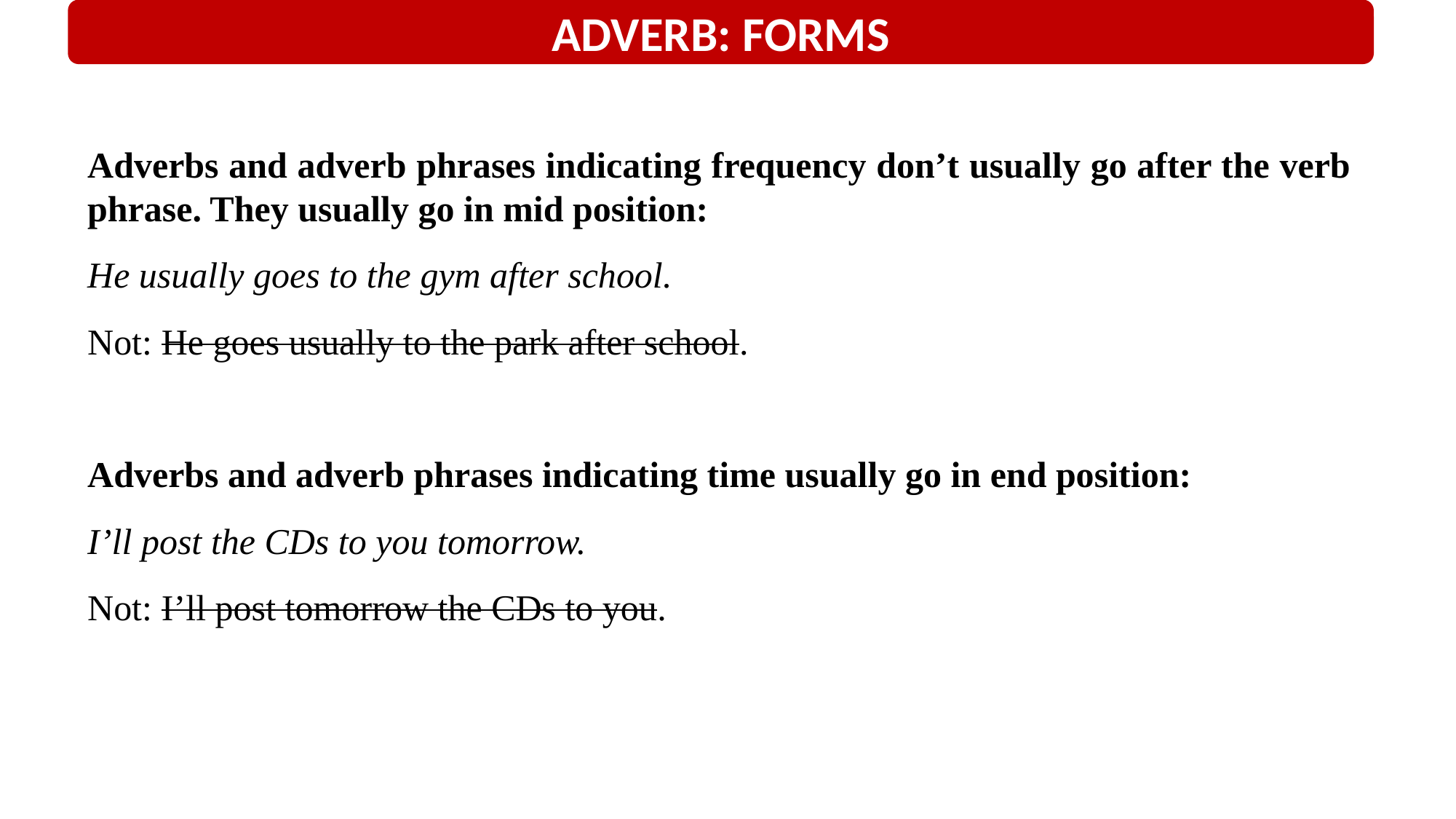

ADVERB: FORMS
Adverbs and adverb phrases indicating frequency don’t usually go after the verb phrase. They usually go in mid position:
He usually goes to the gym after school.
Not: He goes usually to the park after school.

Adverbs and adverb phrases indicating time usually go in end position:
I’ll post the CDs to you tomorrow.
Not: I’ll post tomorrow the CDs to you.